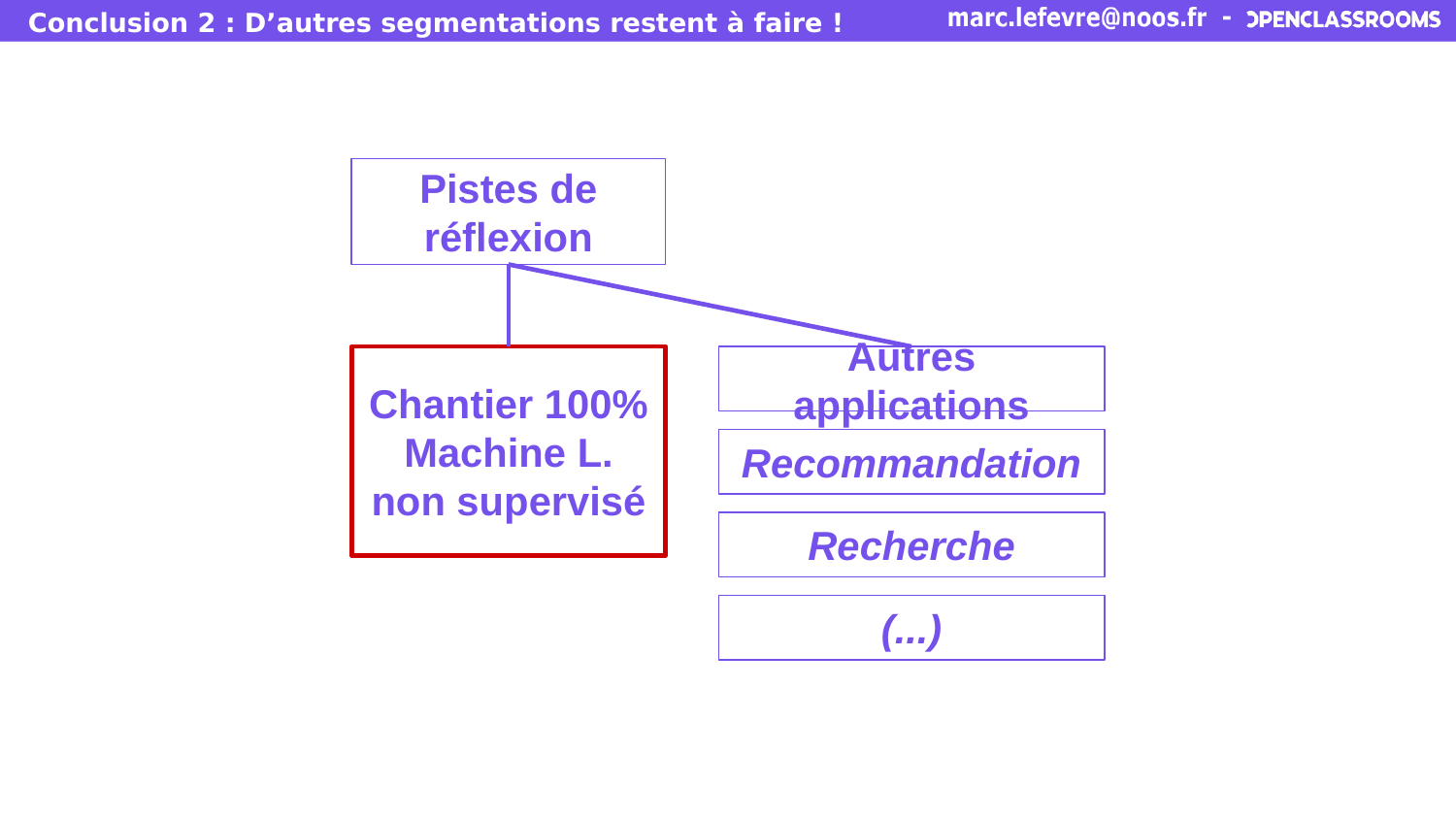

Conclusion 2 : D’autres segmentations restent à faire !
Pistes de réflexion
Chantier 100% Machine L.
non supervisé
Autres applications
Recommandation
Recherche
(...)